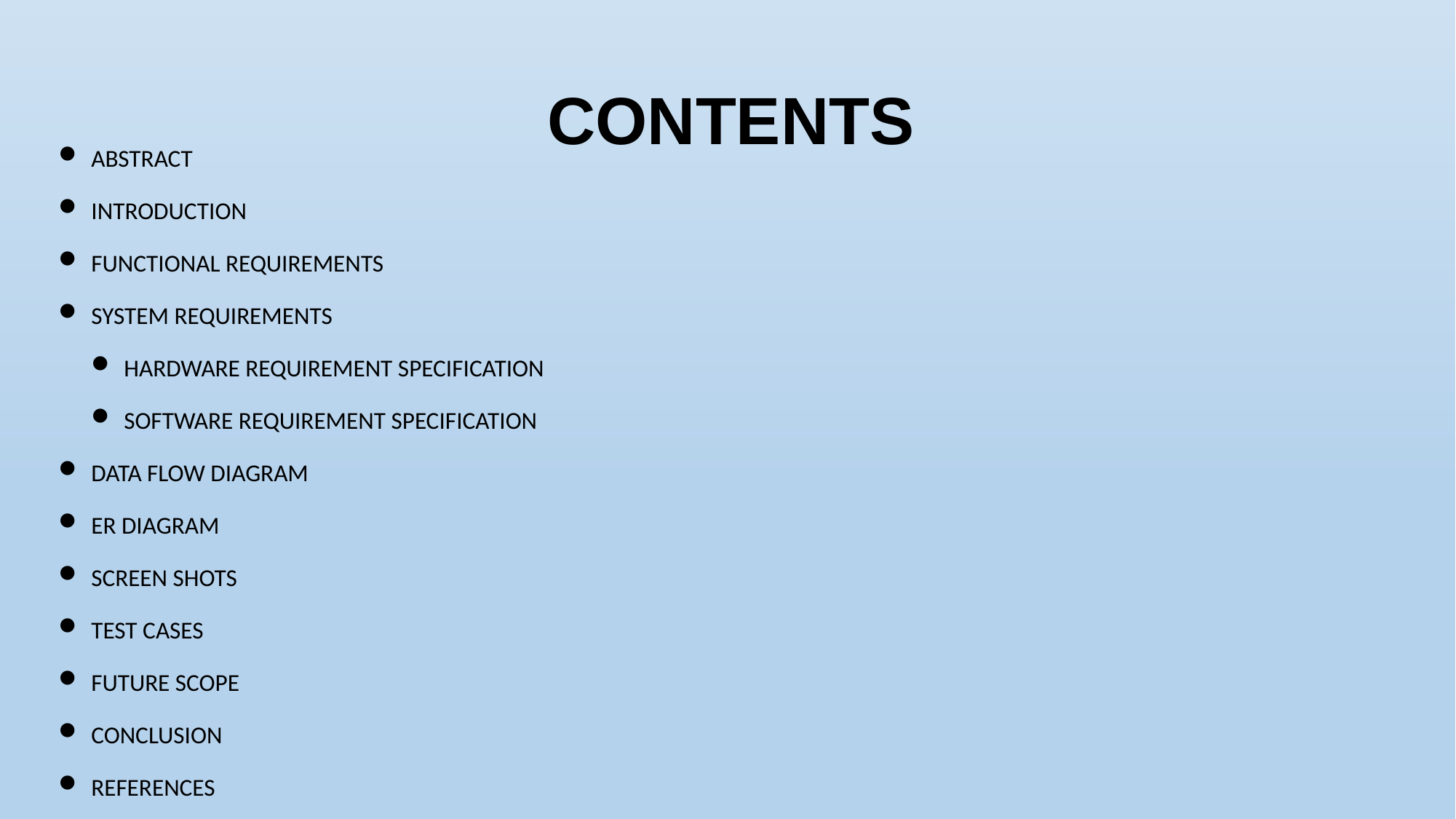

# CONTENTS
ABSTRACT
INTRODUCTION
FUNCTIONAL REQUIREMENTS
SYSTEM REQUIREMENTS
Hardware Requirement Specification
Software Requirement Specification
Data Flow Diagram
ER Diagram
Screen Shots
Test Cases
Future Scope
Conclusion
References